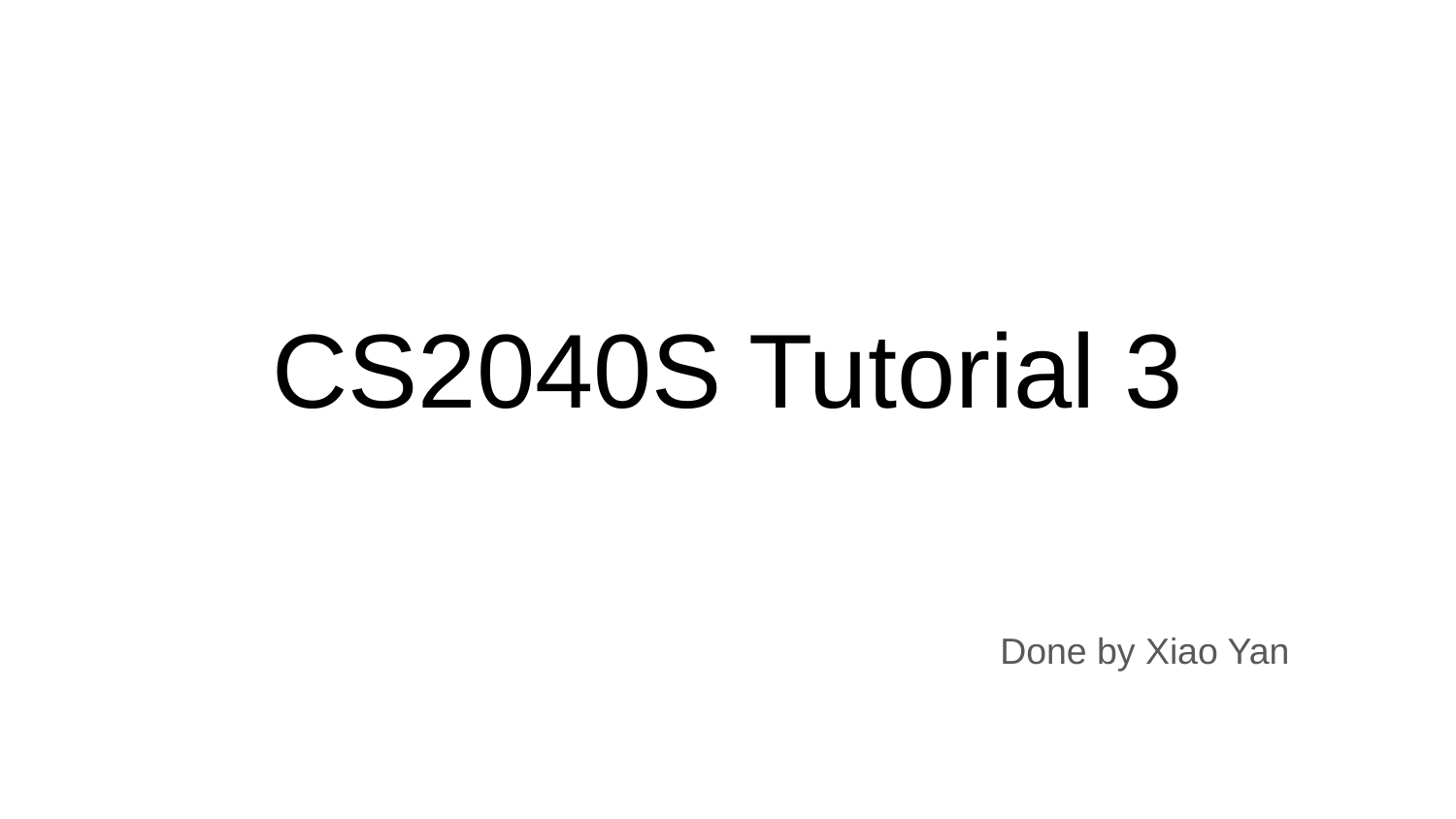

# CS2040S Tutorial 3
Done by Xiao Yan